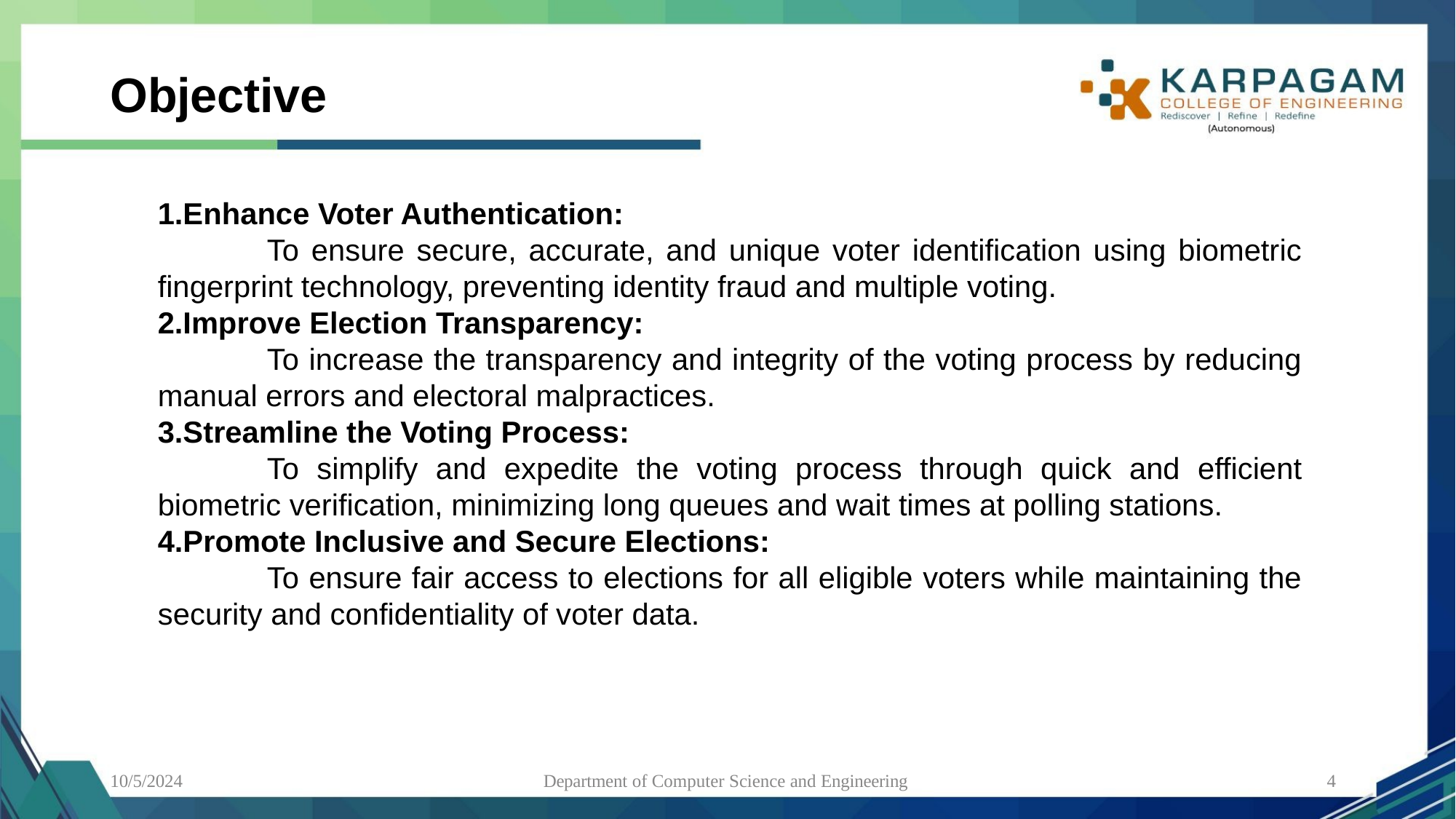

# Objective
1.Enhance Voter Authentication:
	To ensure secure, accurate, and unique voter identification using biometric fingerprint technology, preventing identity fraud and multiple voting.
2.Improve Election Transparency:
	To increase the transparency and integrity of the voting process by reducing manual errors and electoral malpractices.
3.Streamline the Voting Process:
	To simplify and expedite the voting process through quick and efficient biometric verification, minimizing long queues and wait times at polling stations.
4.Promote Inclusive and Secure Elections:
	To ensure fair access to elections for all eligible voters while maintaining the security and confidentiality of voter data.
10/5/2024
Department of Computer Science and Engineering
4